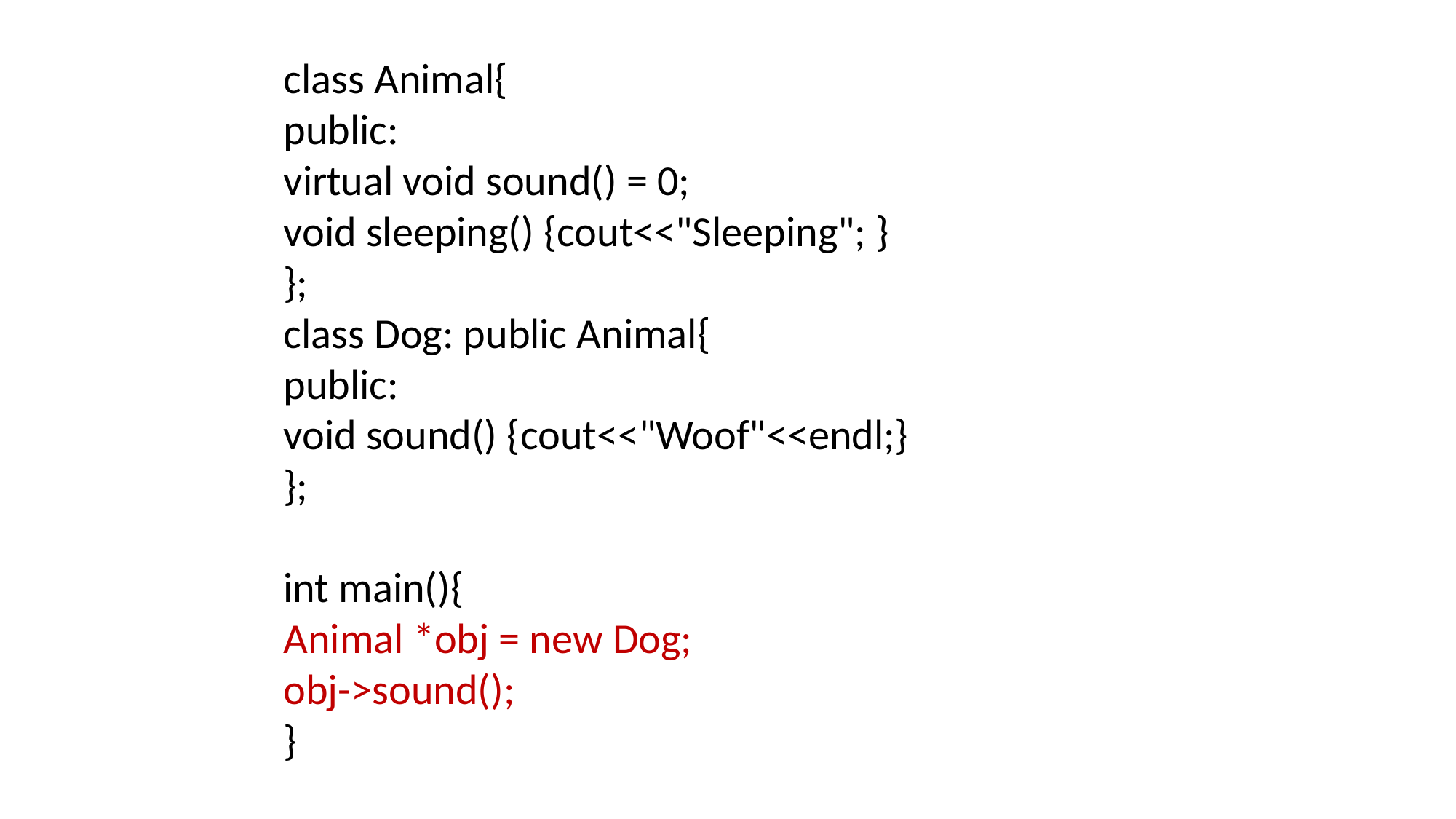

class Animal{
public:
virtual void sound() = 0;
void sleeping() {cout<<"Sleeping"; }
};
class Dog: public Animal{
public:
void sound() {cout<<"Woof"<<endl;}
};

int main(){
Animal *obj = new Dog;
obj->sound();
}